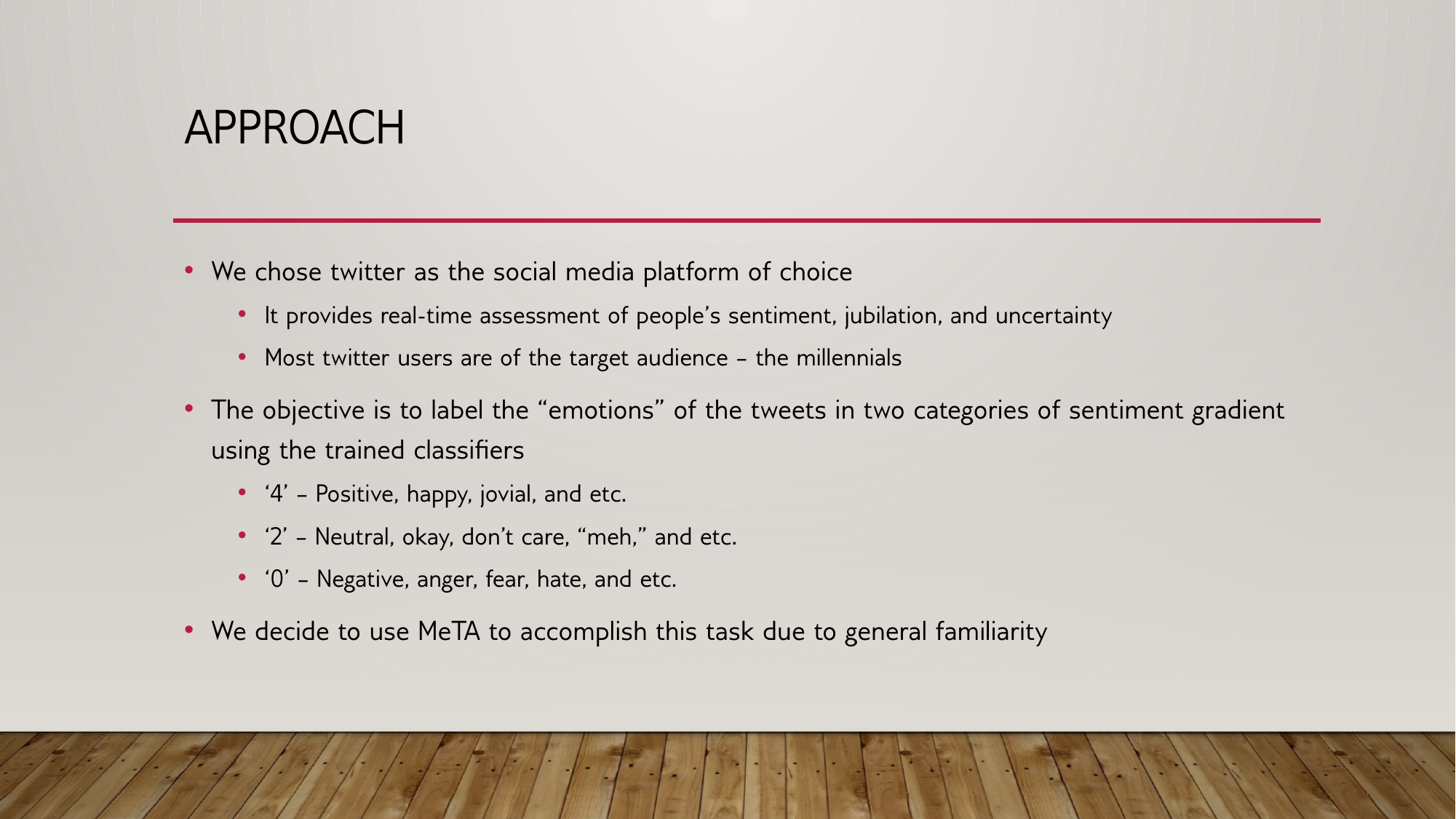

# Approach
We chose twitter as the social media platform of choice
It provides real-time assessment of people’s sentiment, jubilation, and uncertainty
Most twitter users are of the target audience – the millennials
The objective is to label the “emotions” of the tweets in two categories of sentiment gradient using the trained classifiers
‘4’ – Positive, happy, jovial, and etc.
‘2’ – Neutral, okay, don’t care, “meh,” and etc.
‘0’ – Negative, anger, fear, hate, and etc.
We decide to use MeTA to accomplish this task due to general familiarity